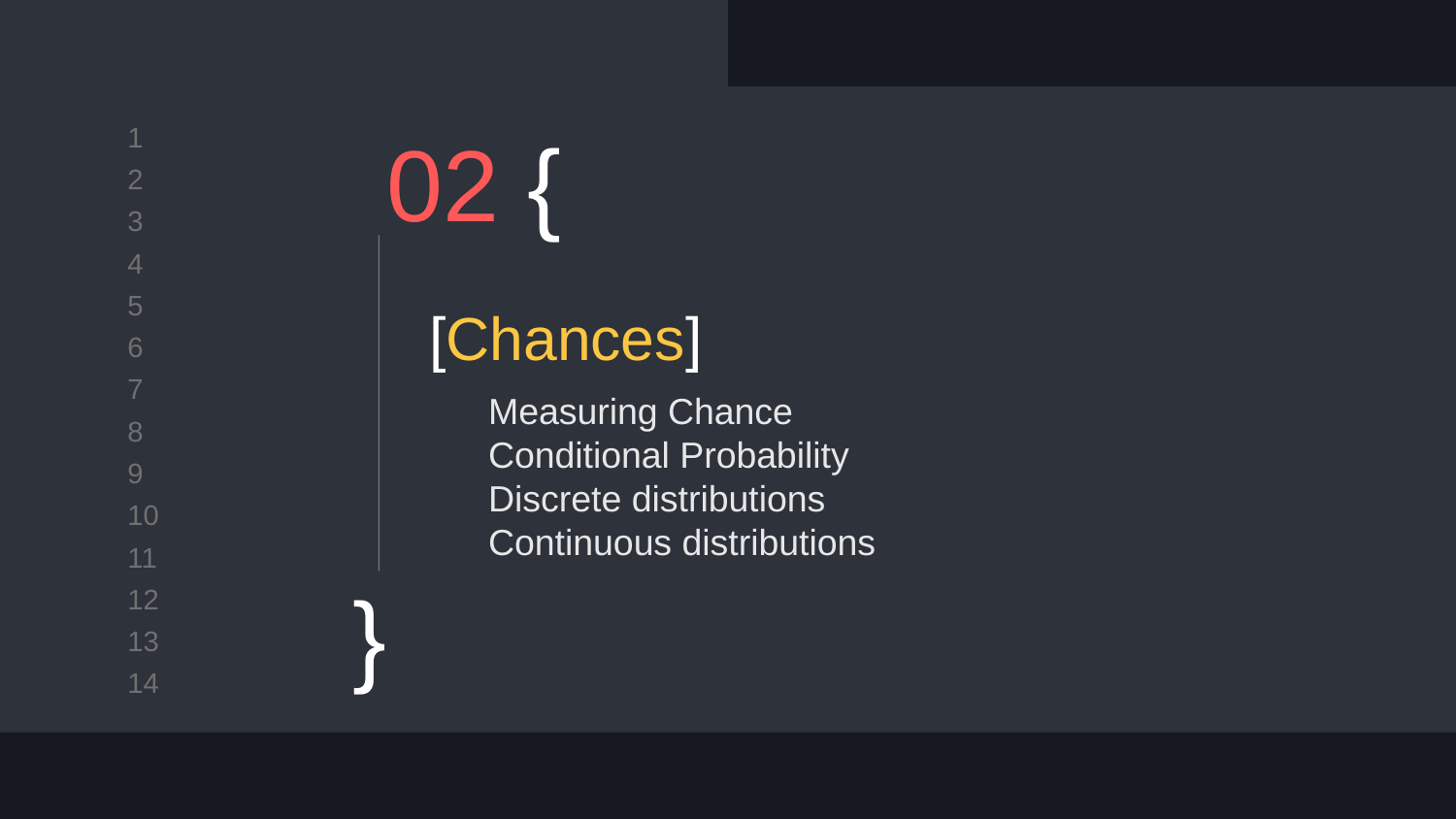

# 02 {
[Chances]
Measuring Chance
Conditional Probability
Discrete distributions
Continuous distributions
}